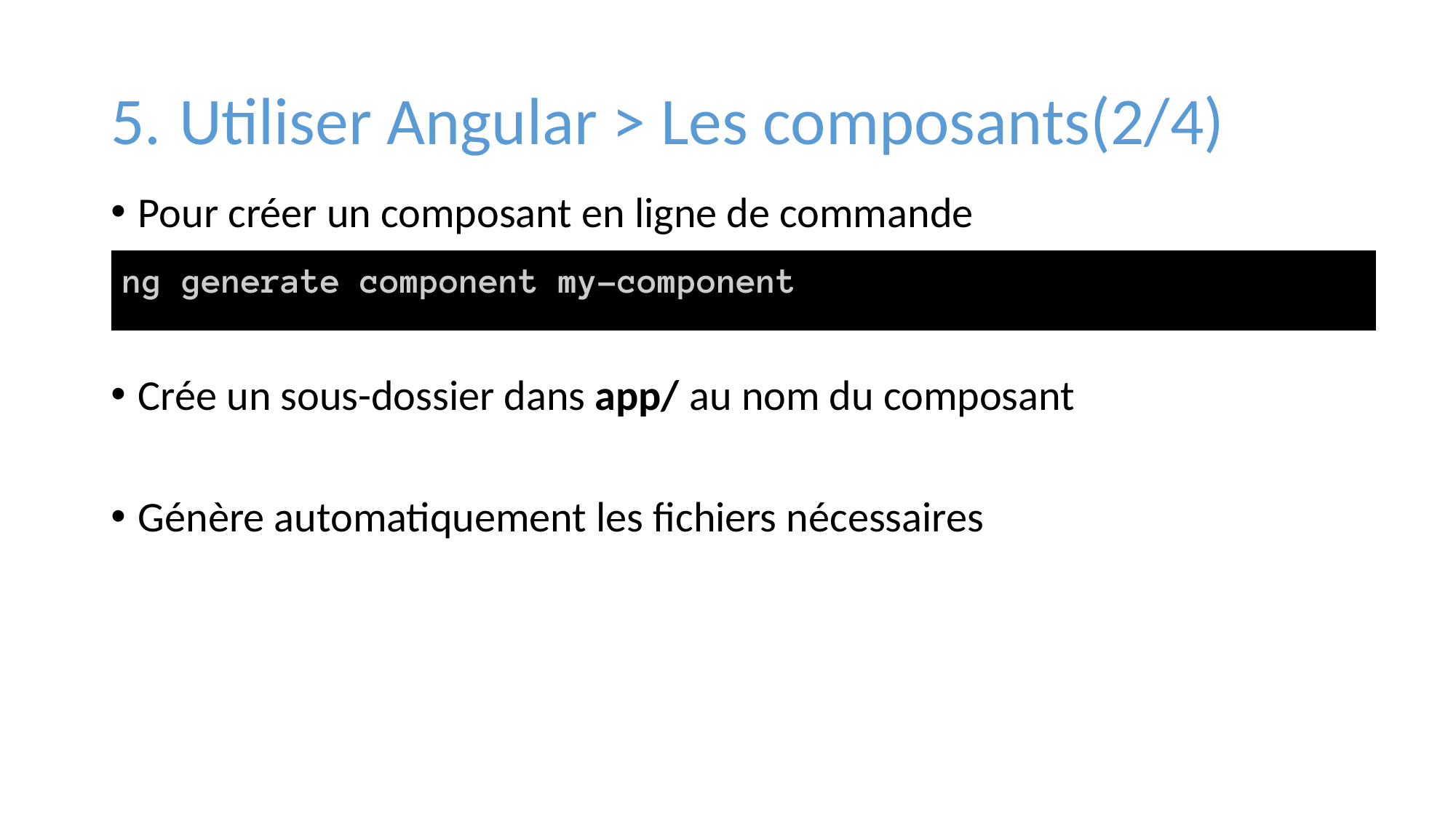

# Utiliser Angular > Les composants(2/4)
Pour créer un composant en ligne de commande

Crée un sous-dossier dans app/ au nom du composant

Génère automatiquement les fichiers nécessaires

ng generate component my-component
35